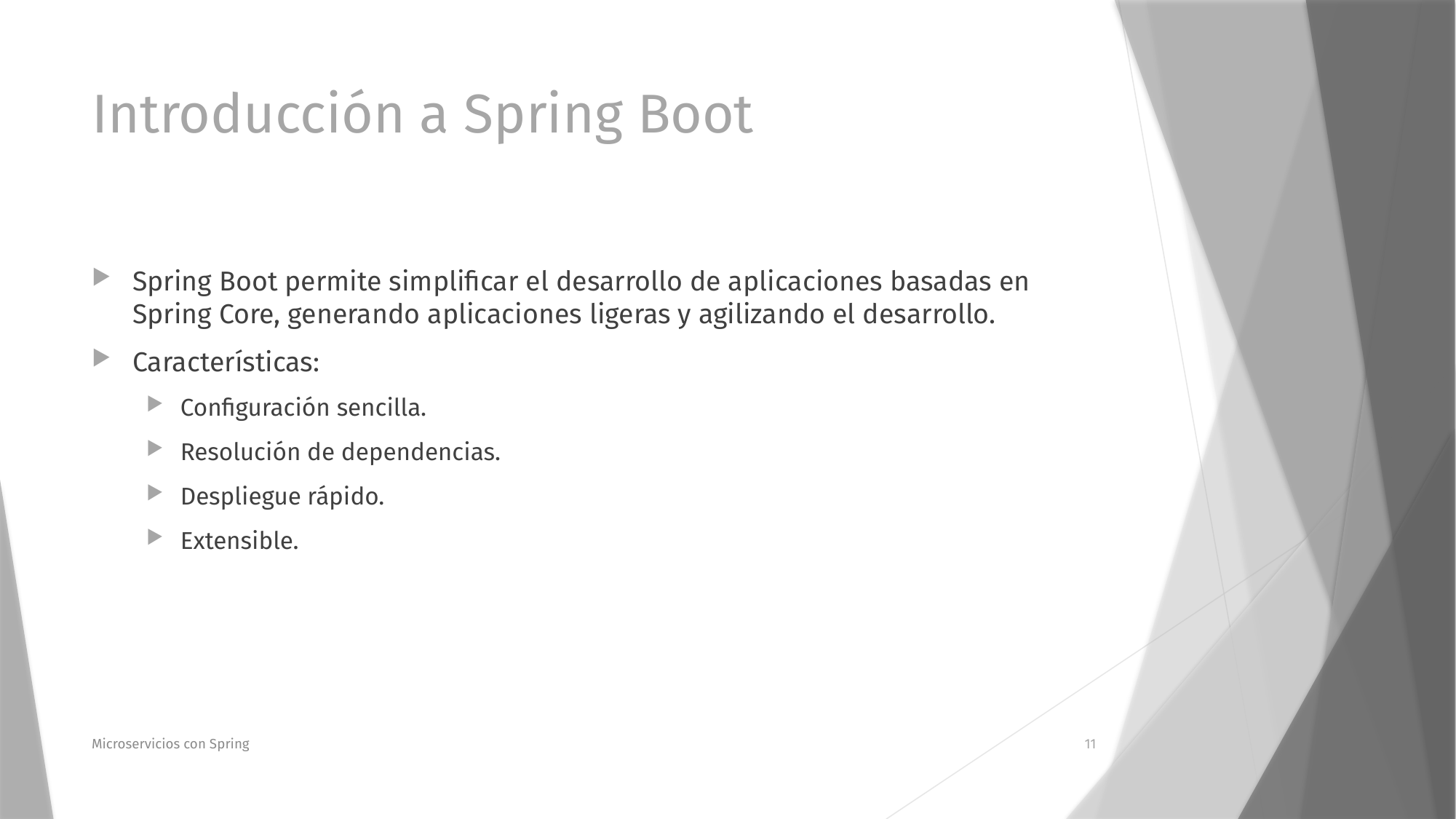

# Introducción a Spring Boot
Spring Boot permite simplificar el desarrollo de aplicaciones basadas en Spring Core, generando aplicaciones ligeras y agilizando el desarrollo.
Características:
Configuración sencilla.
Resolución de dependencias.
Despliegue rápido.
Extensible.
Microservicios con Spring
11